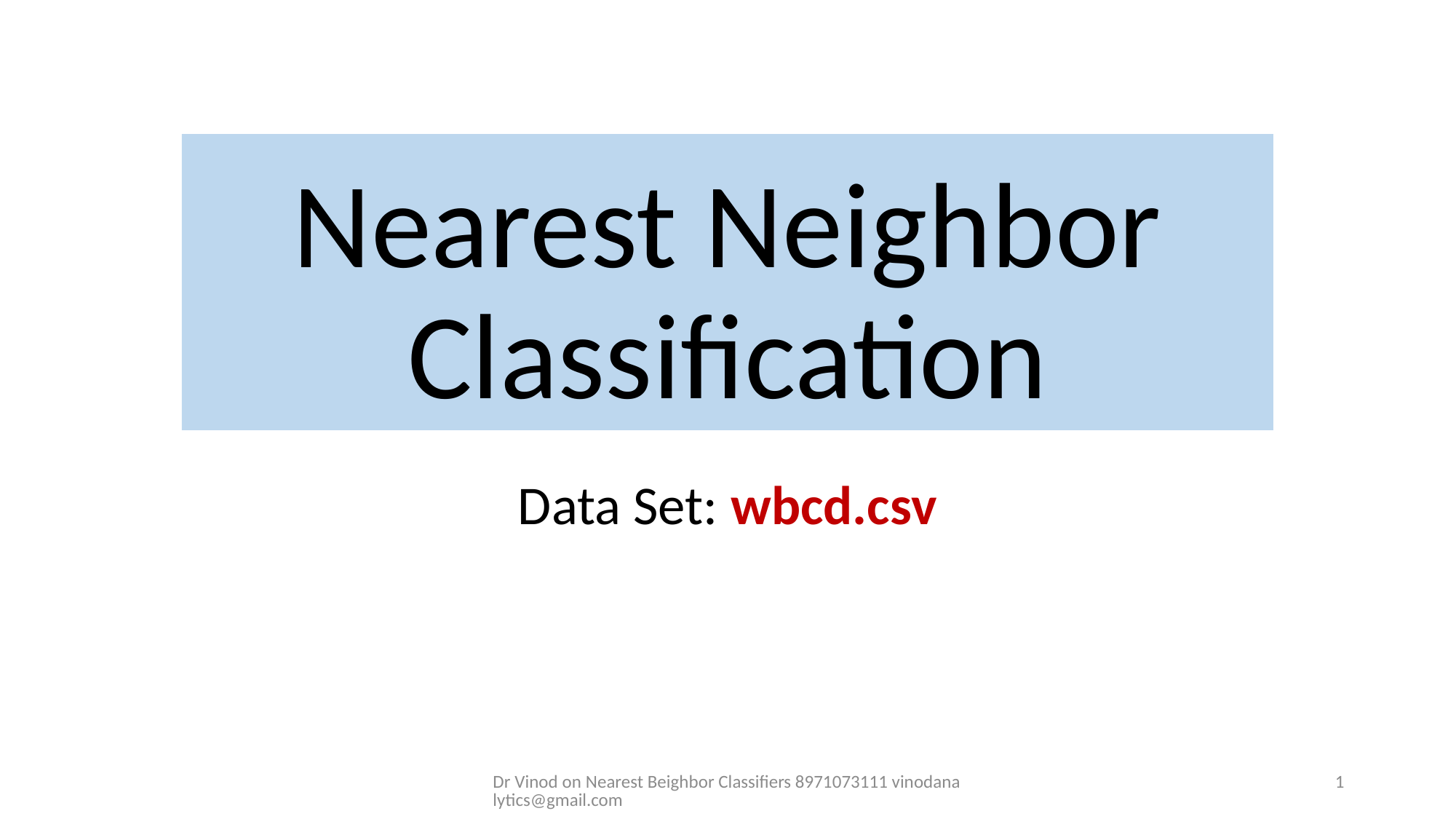

# Nearest Neighbor Classification
Data Set: wbcd.csv
Dr Vinod on Nearest Beighbor Classifiers 8971073111 vinodanalytics@gmail.com
1